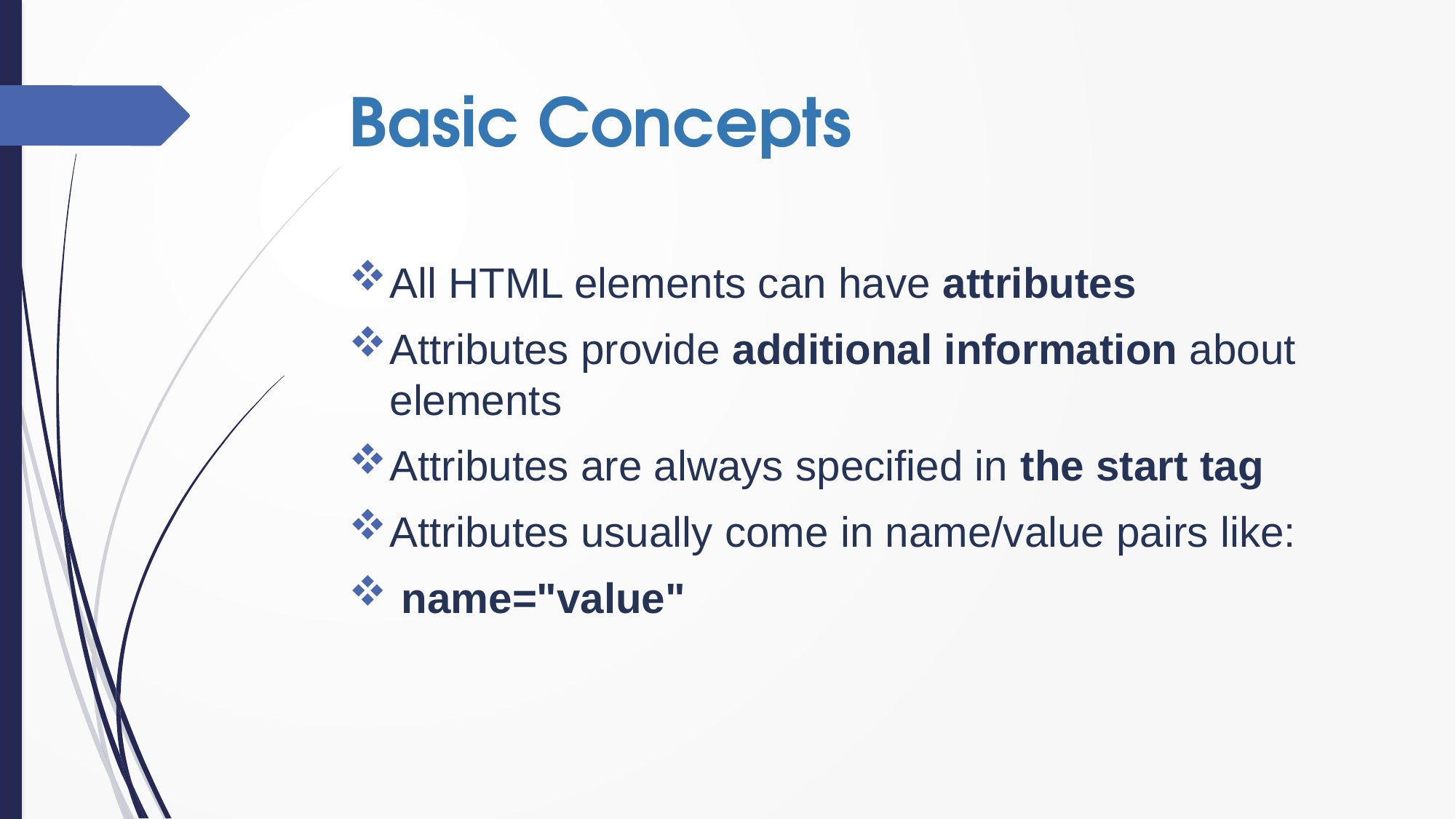

# Basic Concepts
All HTML elements can have attributes
Attributes provide additional information about elements
Attributes are always specified in the start tag
Attributes usually come in name/value pairs like:
 name="value"